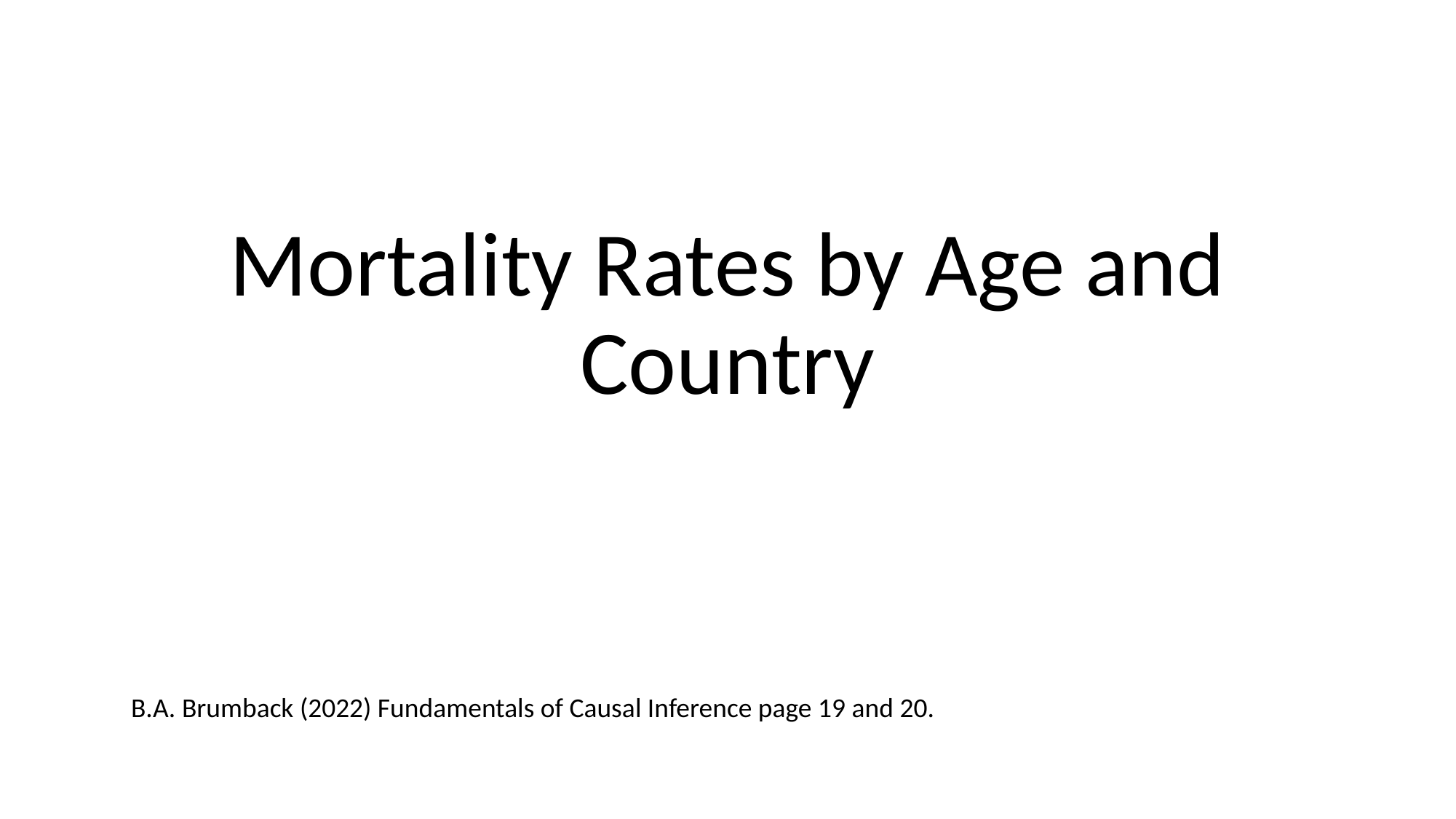

# Mortality Rates by Age and Country
B.A. Brumback (2022) Fundamentals of Causal Inference page 19 and 20.